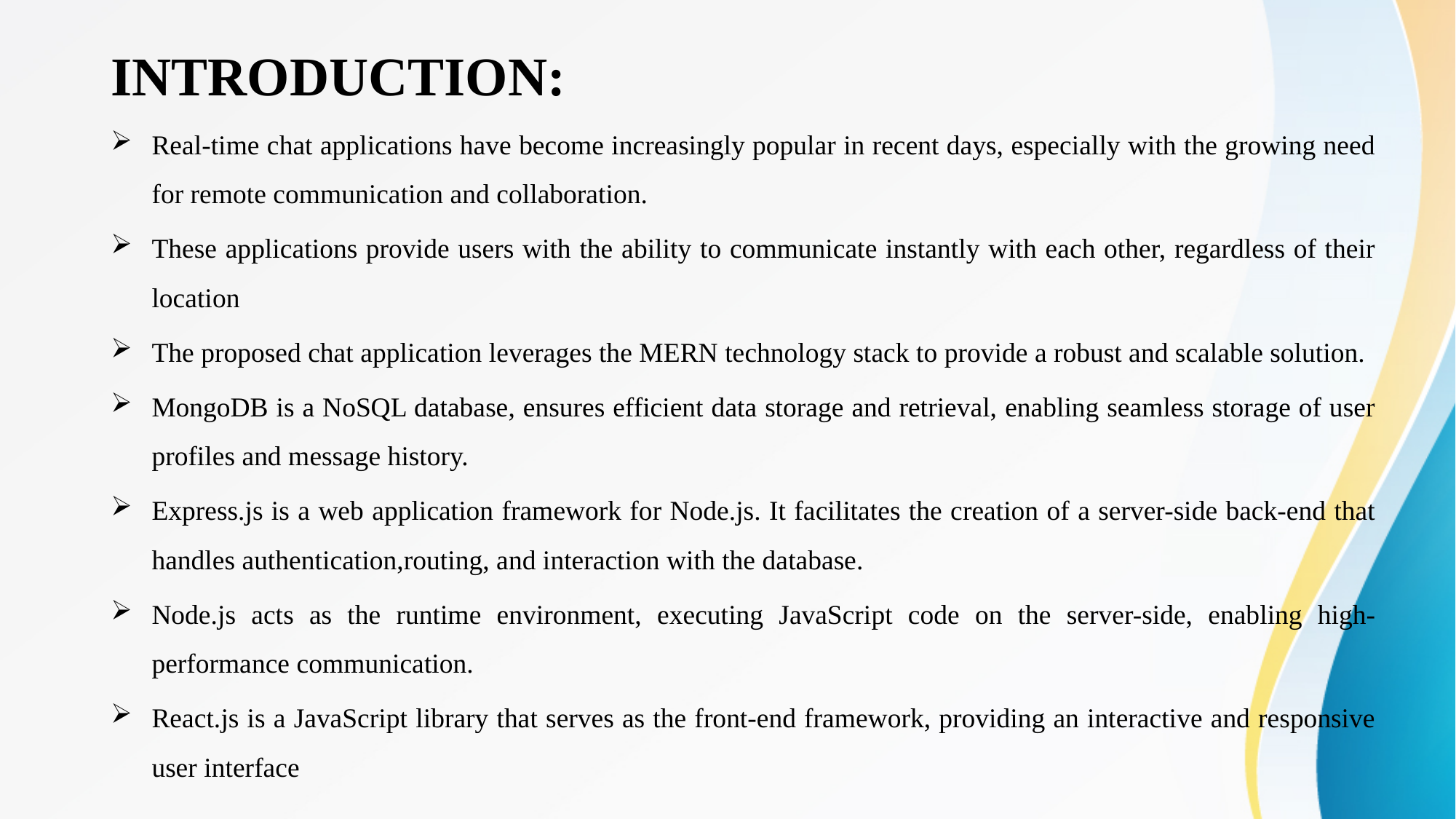

# INTRODUCTION:
Real-time chat applications have become increasingly popular in recent days, especially with the growing need for remote communication and collaboration.
These applications provide users with the ability to communicate instantly with each other, regardless of their location
The proposed chat application leverages the MERN technology stack to provide a robust and scalable solution.
MongoDB is a NoSQL database, ensures efficient data storage and retrieval, enabling seamless storage of user profiles and message history.
Express.js is a web application framework for Node.js. It facilitates the creation of a server-side back-end that handles authentication,routing, and interaction with the database.
Node.js acts as the runtime environment, executing JavaScript code on the server-side, enabling high-performance communication.
React.js is a JavaScript library that serves as the front-end framework, providing an interactive and responsive user interface